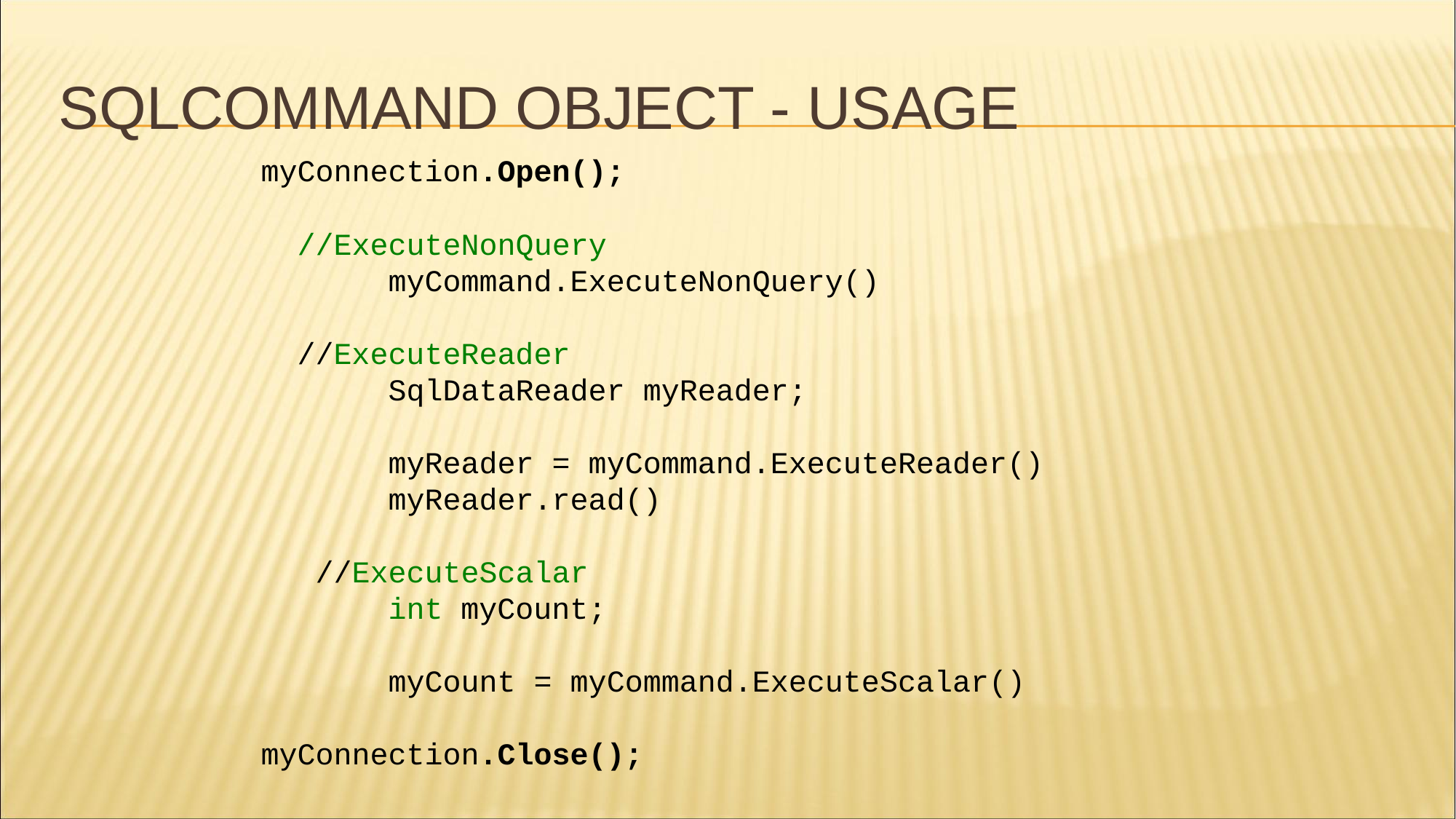

# SqlCommand Object - Usage
myConnection.Open();

  //ExecuteNonQuery
	 myCommand.ExecuteNonQuery()

  //ExecuteReader
	 SqlDataReader myReader;

	 myReader = myCommand.ExecuteReader()
	 myReader.read()

   //ExecuteScalar
	 int myCount;

	 myCount = myCommand.ExecuteScalar()

myConnection.Close();